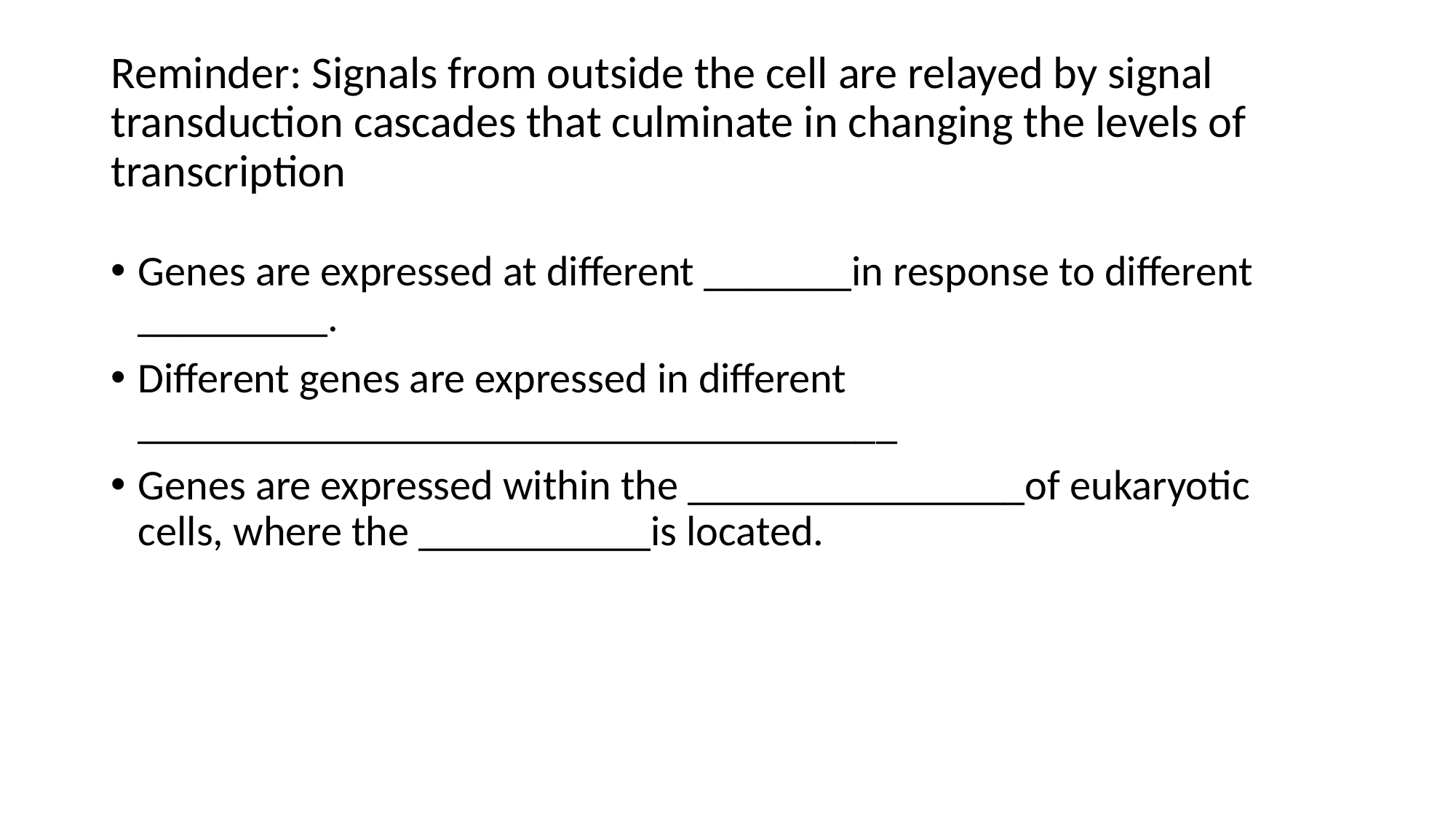

# Reminder: Signals from outside the cell are relayed by signal transduction cascades that culminate in changing the levels of transcription
Genes are expressed at different _______in response to different _________.
Different genes are expressed in different ____________________________________
Genes are expressed within the ________________of eukaryotic cells, where the ___________is located.